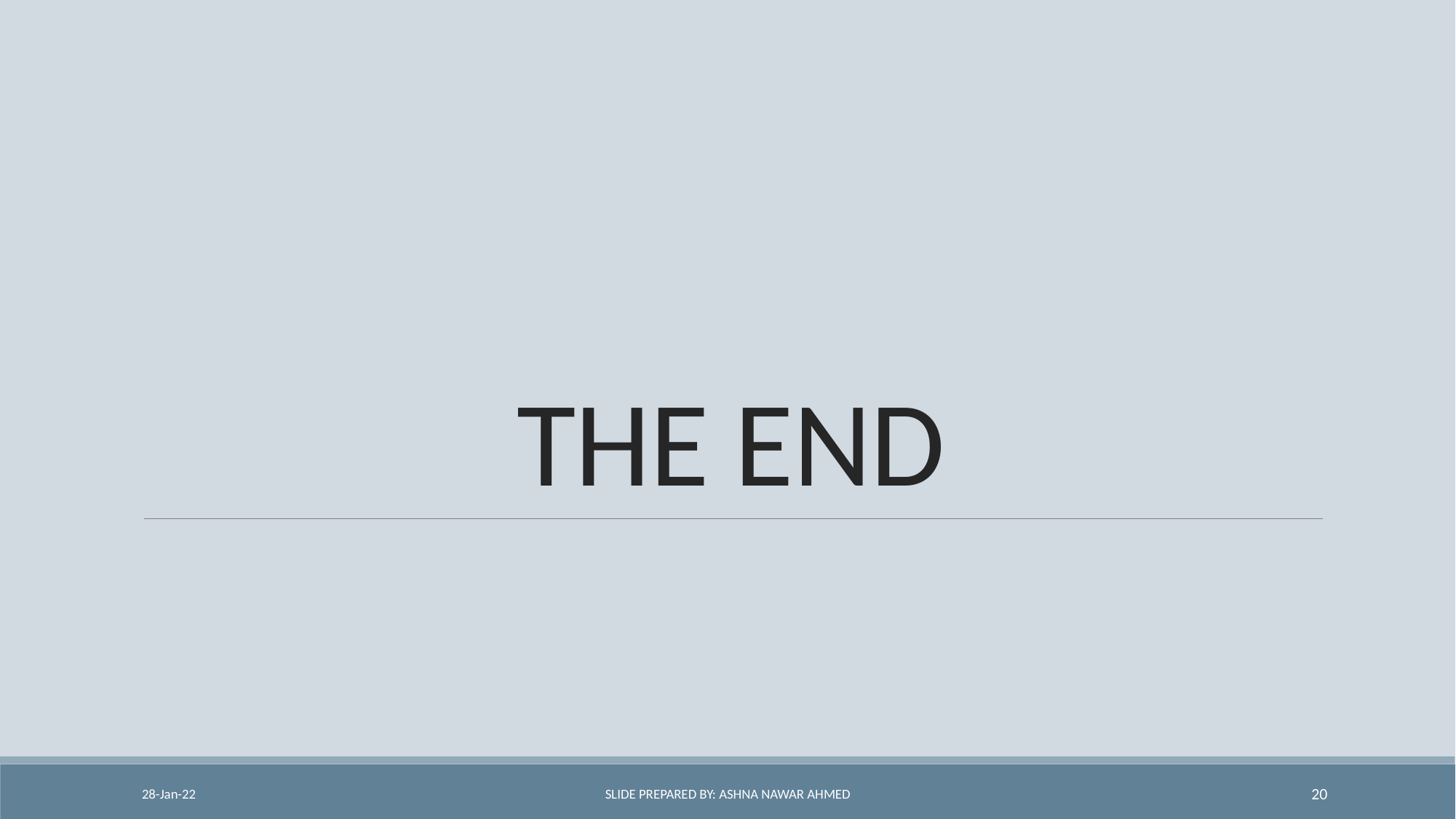

# THE END
28-Jan-22
Slide Prepared By: Ashna Nawar Ahmed
20